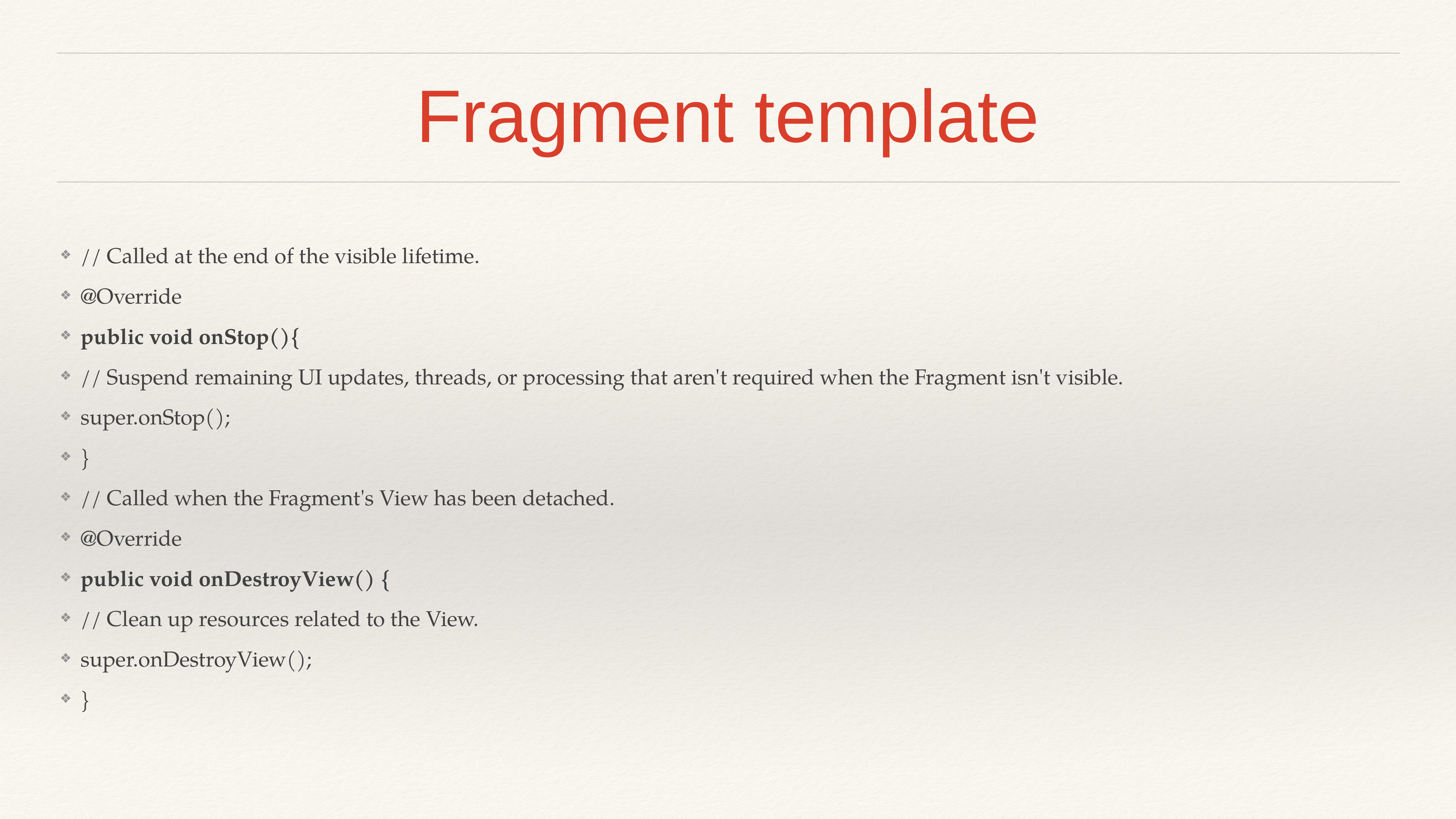

# Fragment template
// Called at the end of the visible lifetime.
@Override
public void onStop(){
// Suspend remaining UI updates, threads, or processing that aren't required when the Fragment isn't visible.
super.onStop();
}
// Called when the Fragment's View has been detached.
@Override
public void onDestroyView() {
// Clean up resources related to the View.
super.onDestroyView();
}